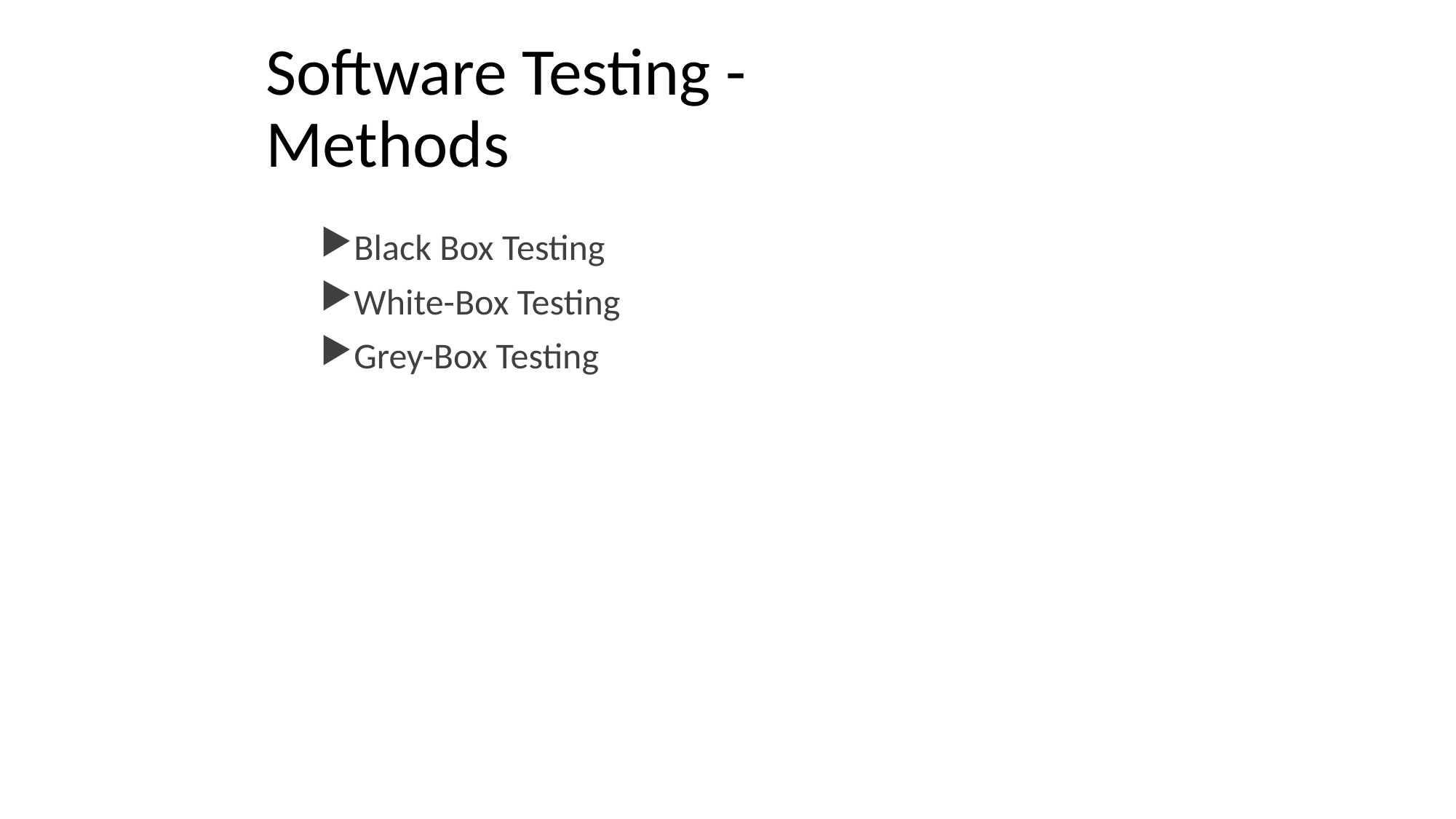

# Software Testing - Methods

Black Box Testing
White-Box Testing
Grey-Box Testing

3